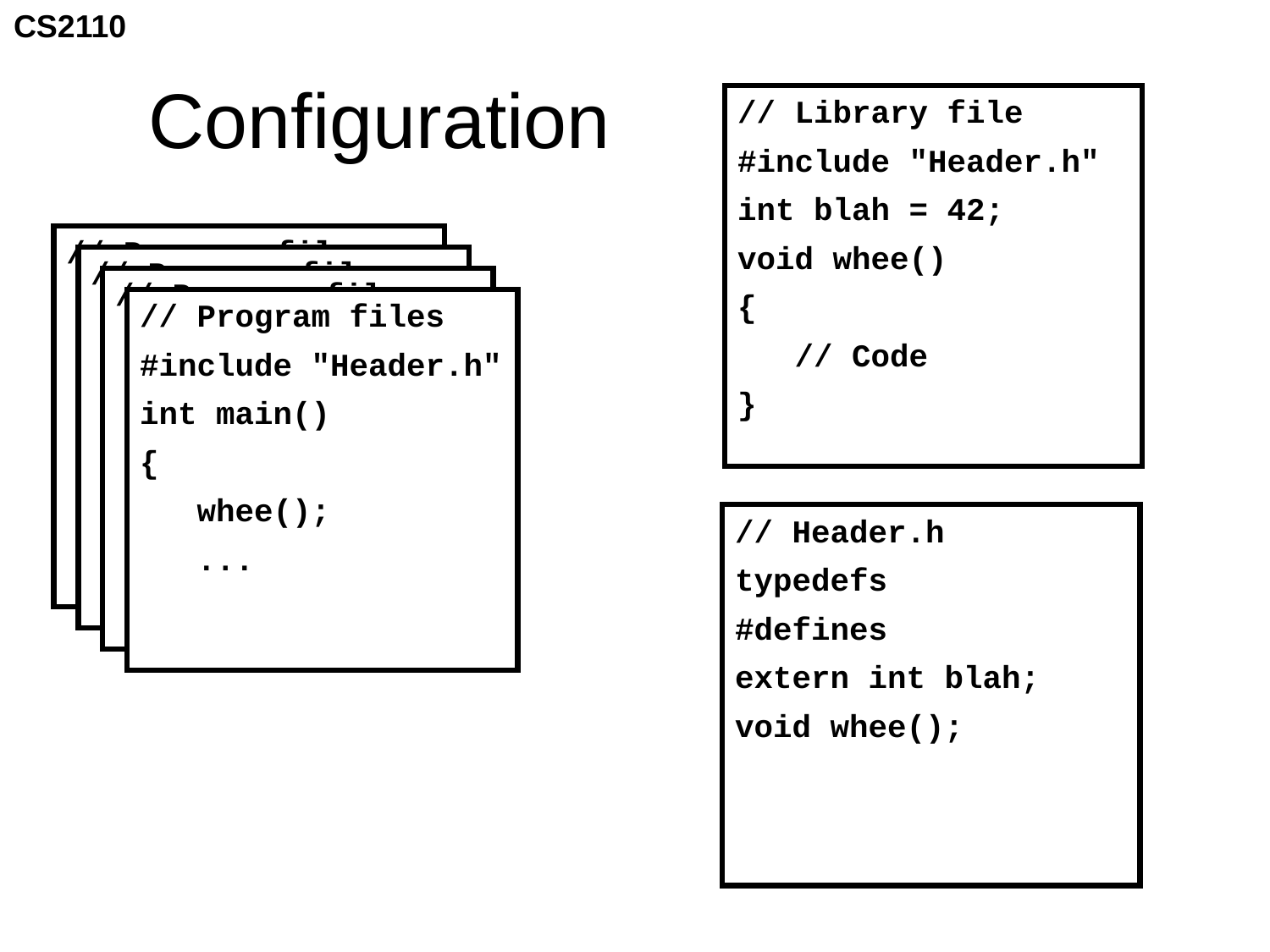

# Configuration
// Library file
#include "Header.h"
int blah = 42;
void whee()
{
   // Code
}
// Program files
// Program files
// Program files
// Program files
#include "Header.h"
int main()
{
   whee();
   ...
// Header.h
typedefs
#defines
extern int blah;
void whee();